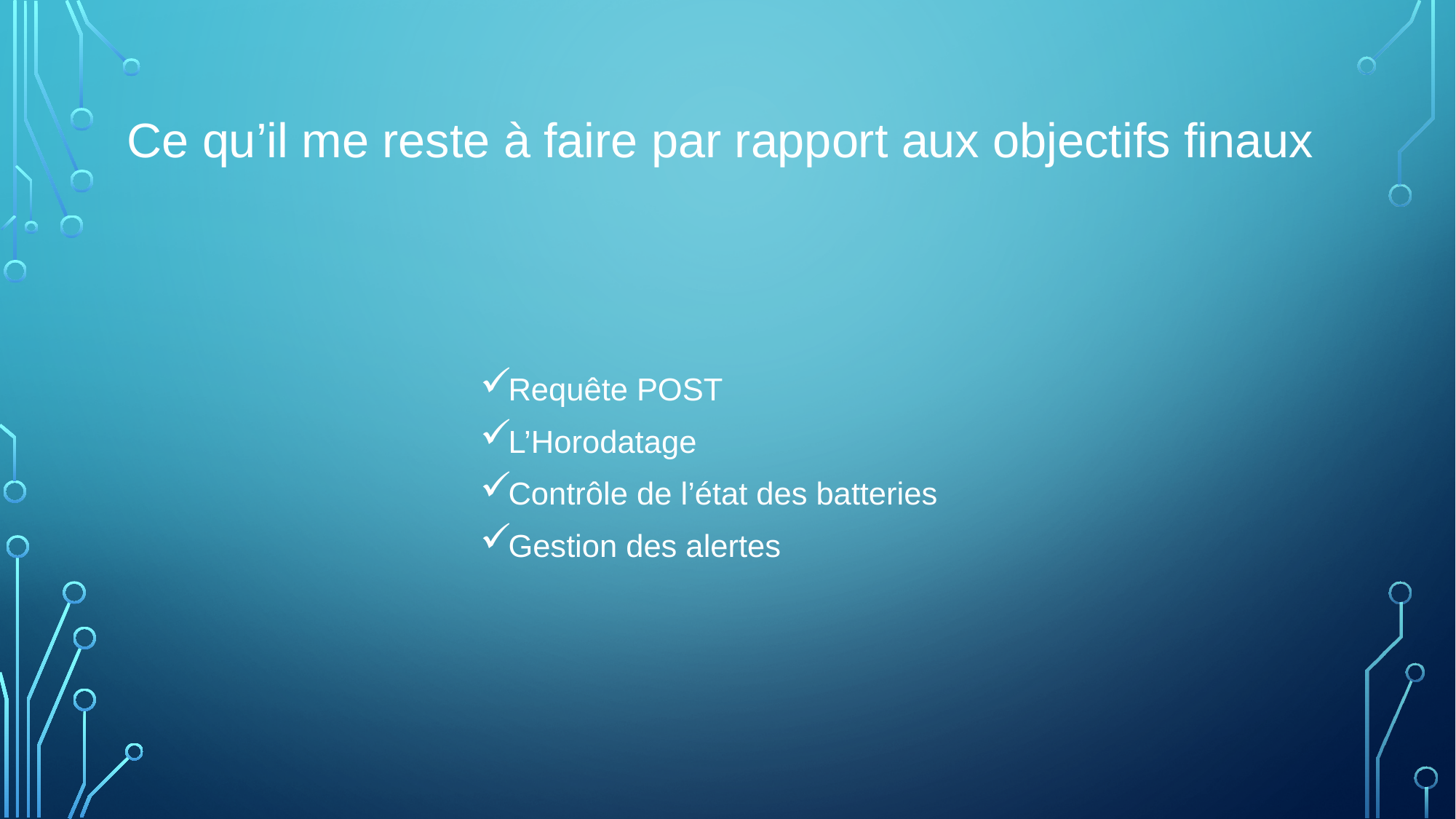

Ce qu’il me reste à faire par rapport aux objectifs finaux
Requête POST
L’Horodatage
Contrôle de l’état des batteries
Gestion des alertes